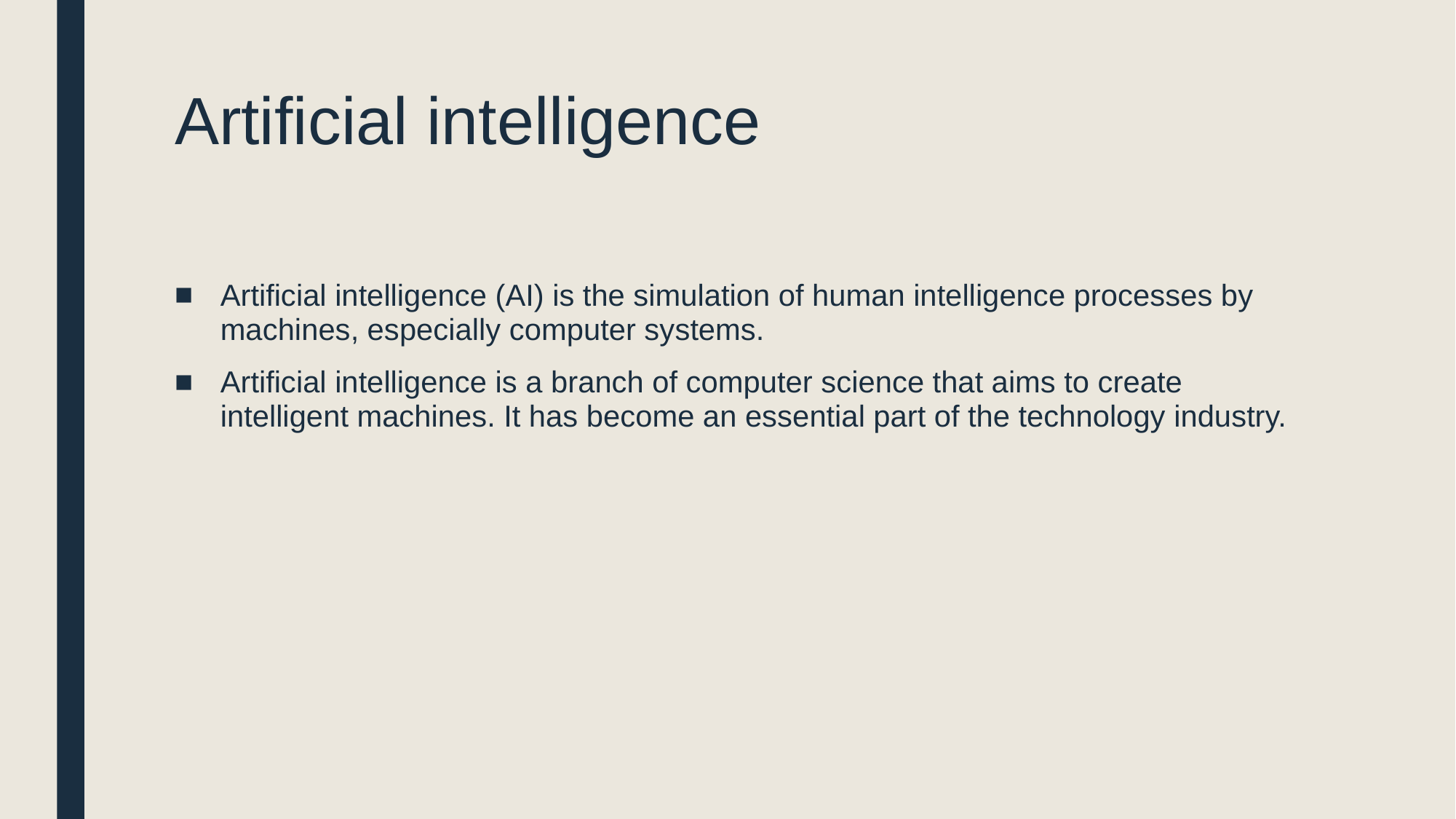

# Artificial intelligence
Artificial intelligence (AI) is the simulation of human intelligence processes by machines, especially computer systems.
Artificial intelligence is a branch of computer science that aims to create intelligent machines. It has become an essential part of the technology industry.